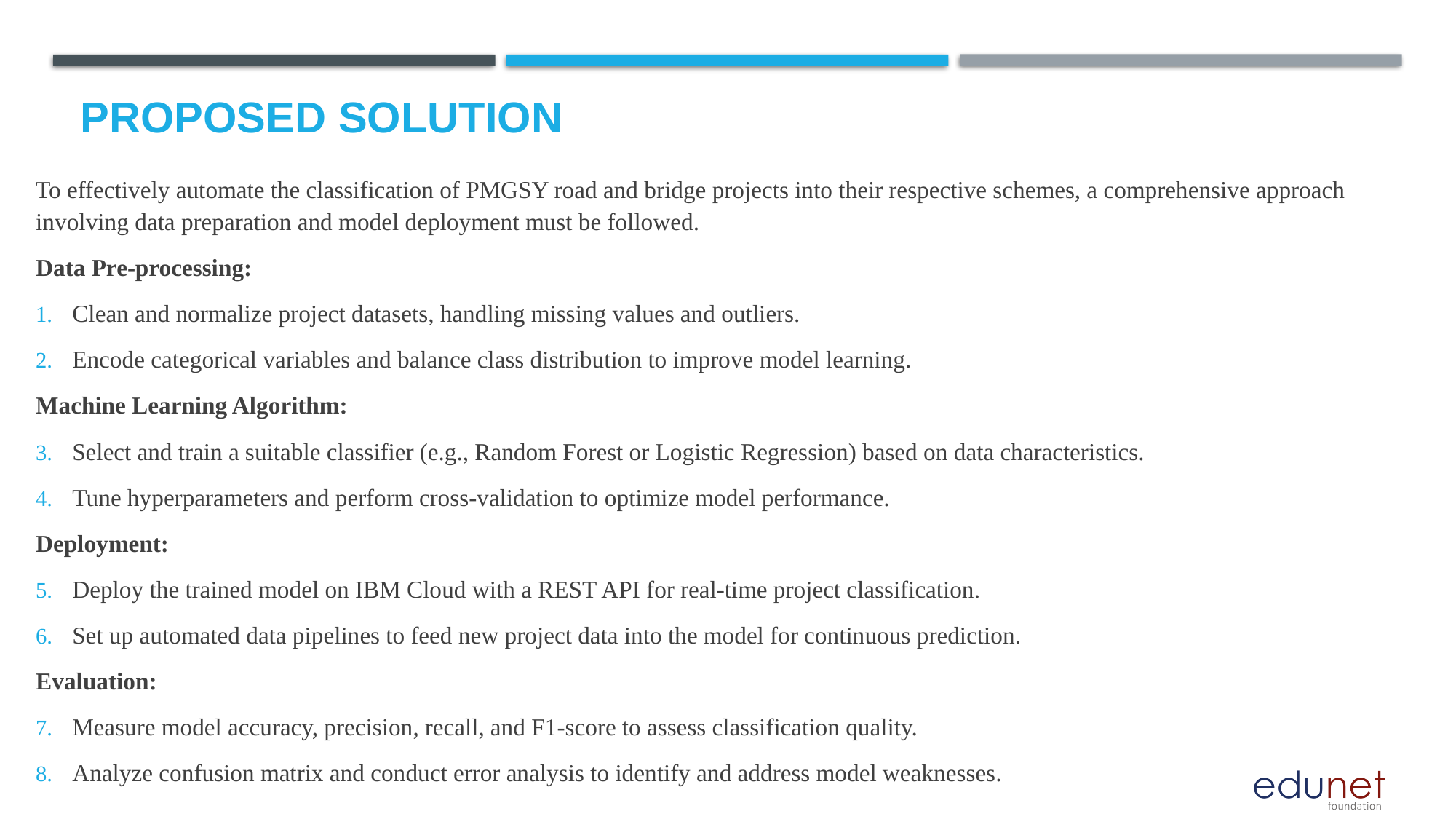

# Proposed Solution
To effectively automate the classification of PMGSY road and bridge projects into their respective schemes, a comprehensive approach involving data preparation and model deployment must be followed.
Data Pre-processing:
Clean and normalize project datasets, handling missing values and outliers.
Encode categorical variables and balance class distribution to improve model learning.
Machine Learning Algorithm:
Select and train a suitable classifier (e.g., Random Forest or Logistic Regression) based on data characteristics.
Tune hyperparameters and perform cross-validation to optimize model performance.
Deployment:
Deploy the trained model on IBM Cloud with a REST API for real-time project classification.
Set up automated data pipelines to feed new project data into the model for continuous prediction.
Evaluation:
Measure model accuracy, precision, recall, and F1-score to assess classification quality.
Analyze confusion matrix and conduct error analysis to identify and address model weaknesses.